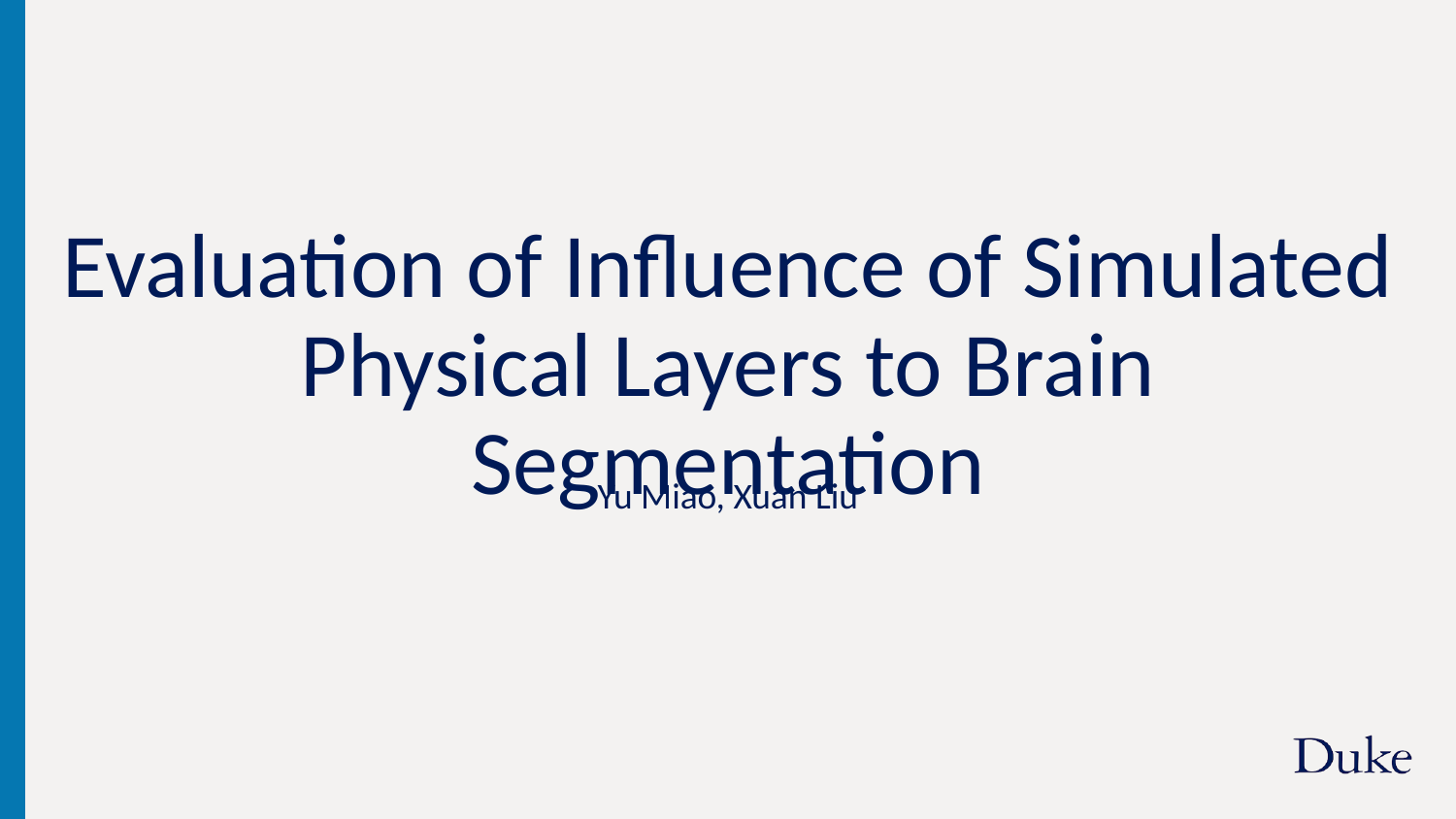

# Evaluation of Influence of Simulated Physical Layers to Brain Segmentation

Yu Miao, Xuan Liu